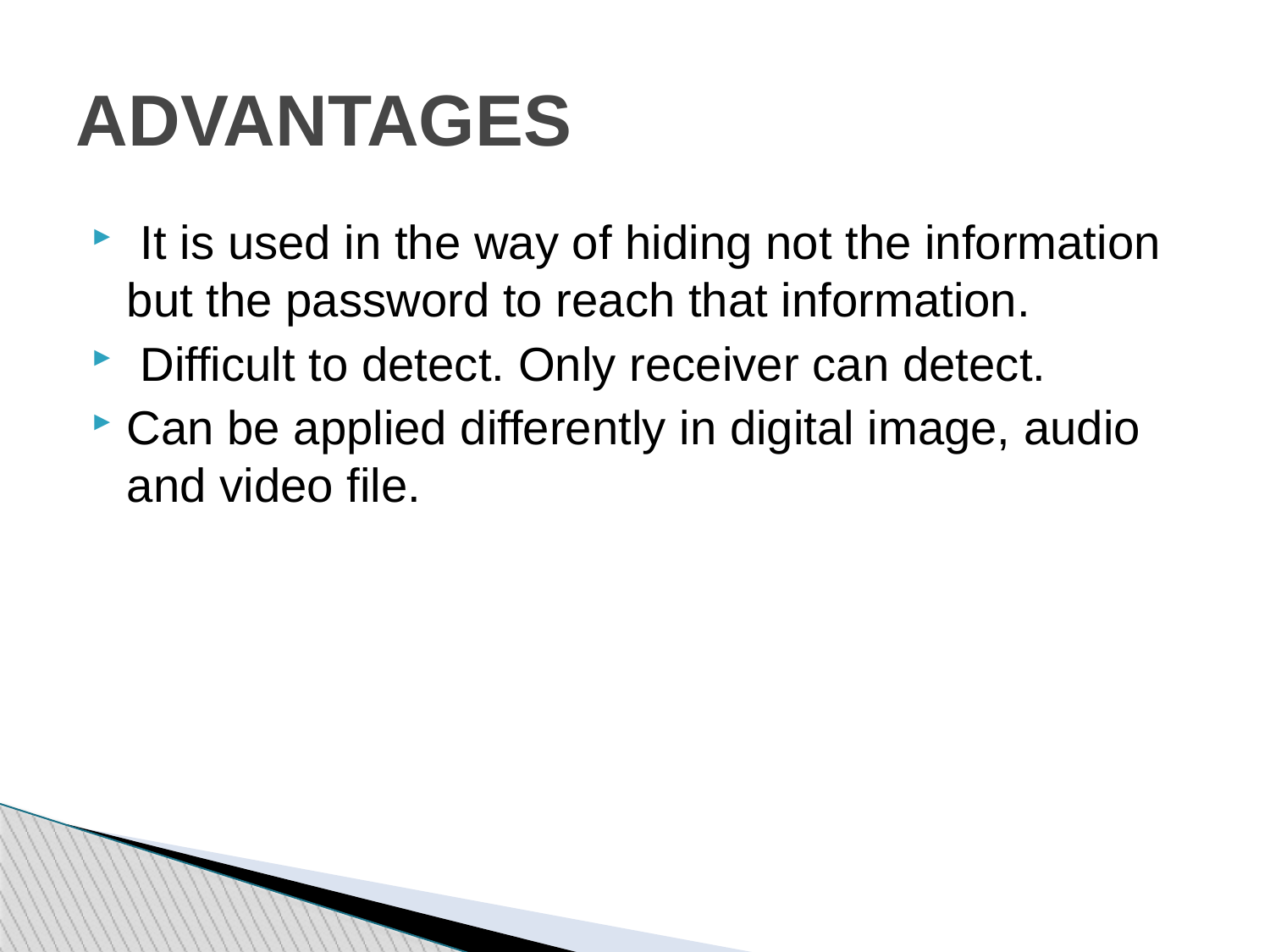

ADVANTAGES
 It is used in the way of hiding not the information but the password to reach that information.
 Difficult to detect. Only receiver can detect.
Can be applied differently in digital image, audio and video file.